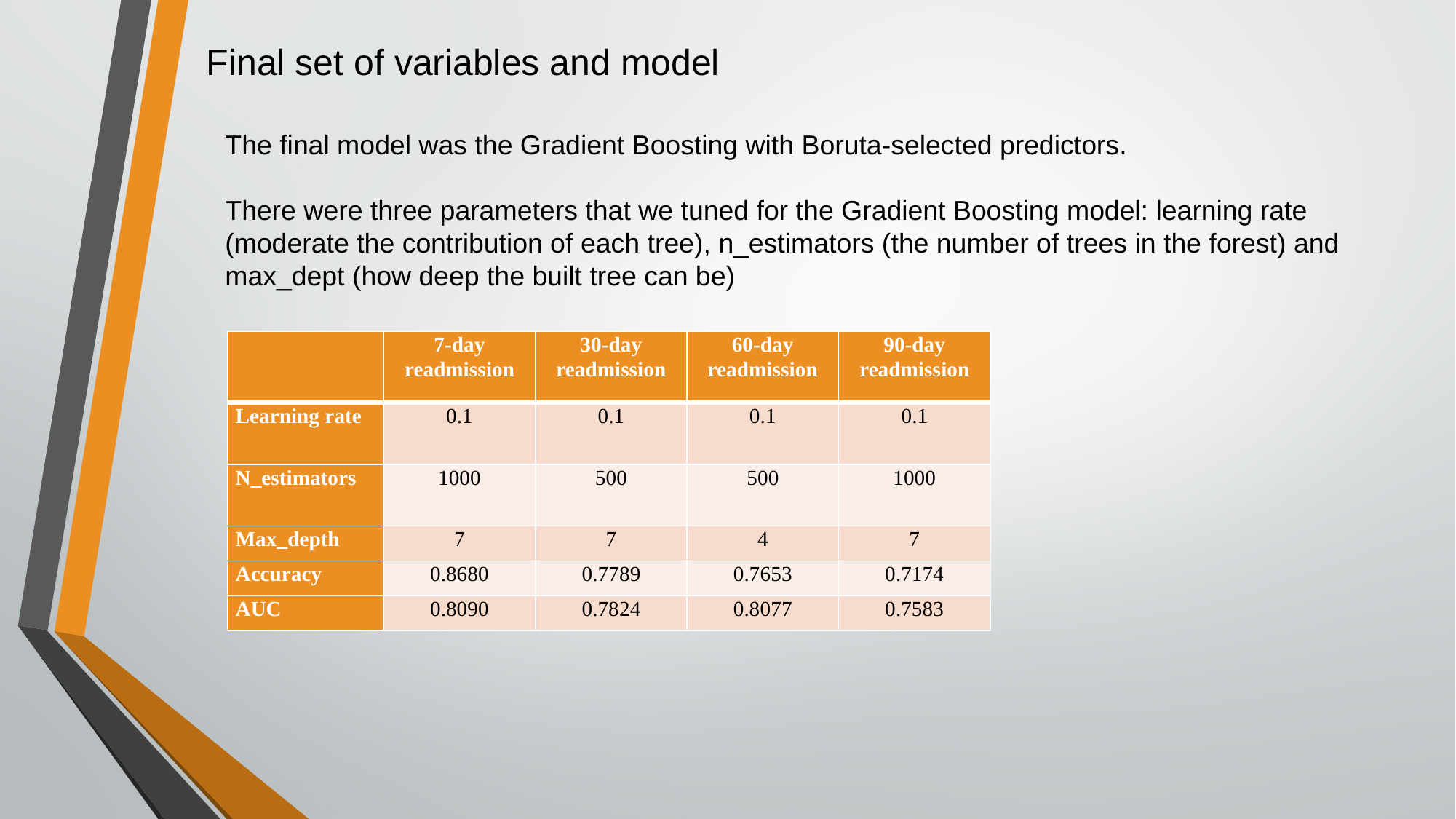

Final set of variables and model
The final model was the Gradient Boosting with Boruta-selected predictors.

There were three parameters that we tuned for the Gradient Boosting model: learning rate (moderate the contribution of each tree), n_estimators (the number of trees in the forest) and max_dept (how deep the built tree can be)

|  | 7-day readmission | 30-day readmission | 60-day readmission | 90-day readmission |
| --- | --- | --- | --- | --- |
| Learning rate | 0.1 | 0.1 | 0.1 | 0.1 |
| N\_estimators | 1000 | 500 | 500 | 1000 |
| Max\_depth | 7 | 7 | 4 | 7 |
| Accuracy | 0.8680 | 0.7789 | 0.7653 | 0.7174 |
| AUC | 0.8090 | 0.7824 | 0.8077 | 0.7583 |